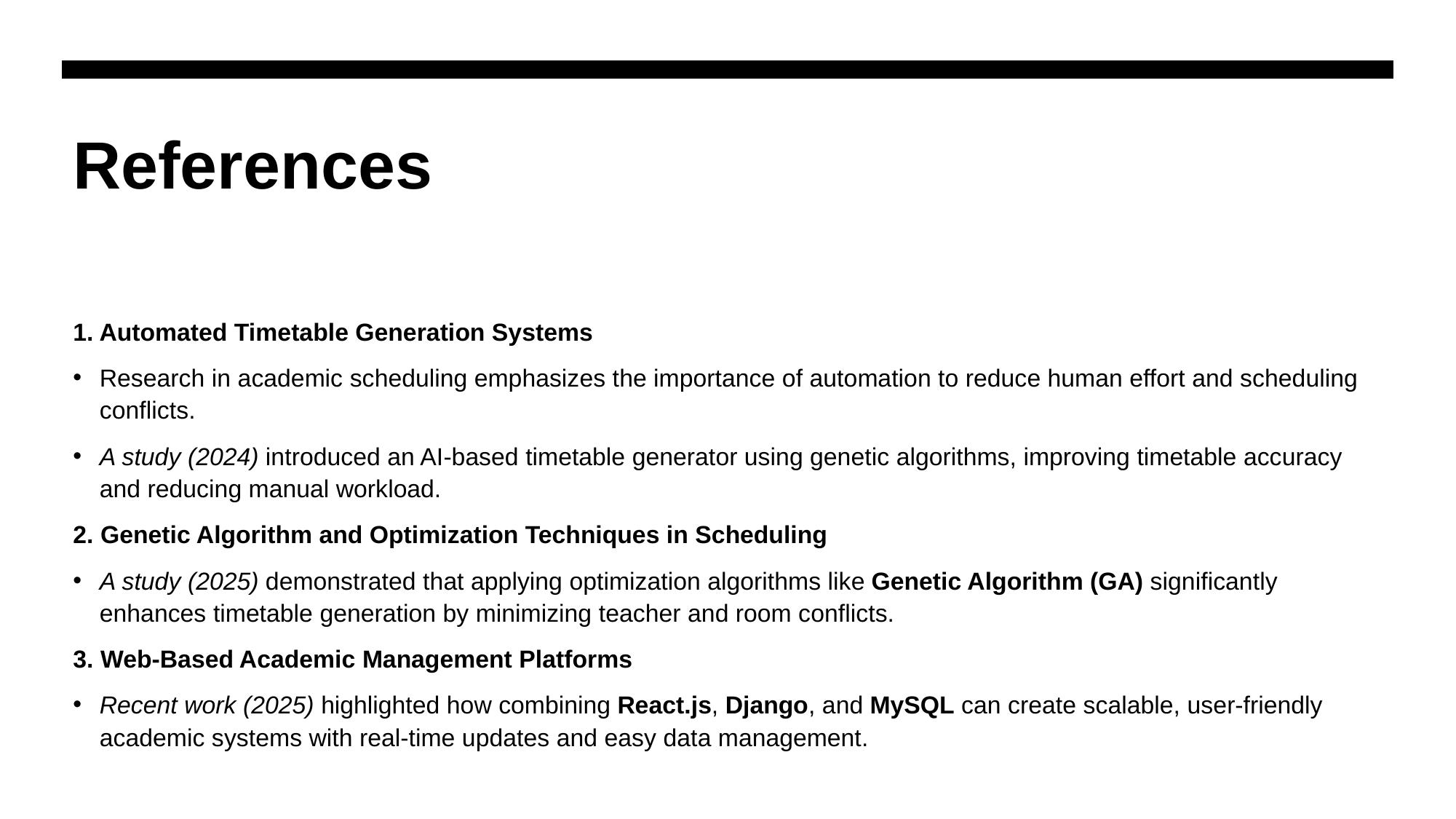

# References
1. Automated Timetable Generation Systems
Research in academic scheduling emphasizes the importance of automation to reduce human effort and scheduling conflicts.
A study (2024) introduced an AI-based timetable generator using genetic algorithms, improving timetable accuracy and reducing manual workload.
2. Genetic Algorithm and Optimization Techniques in Scheduling
A study (2025) demonstrated that applying optimization algorithms like Genetic Algorithm (GA) significantly enhances timetable generation by minimizing teacher and room conflicts.
3. Web-Based Academic Management Platforms
Recent work (2025) highlighted how combining React.js, Django, and MySQL can create scalable, user-friendly academic systems with real-time updates and easy data management.